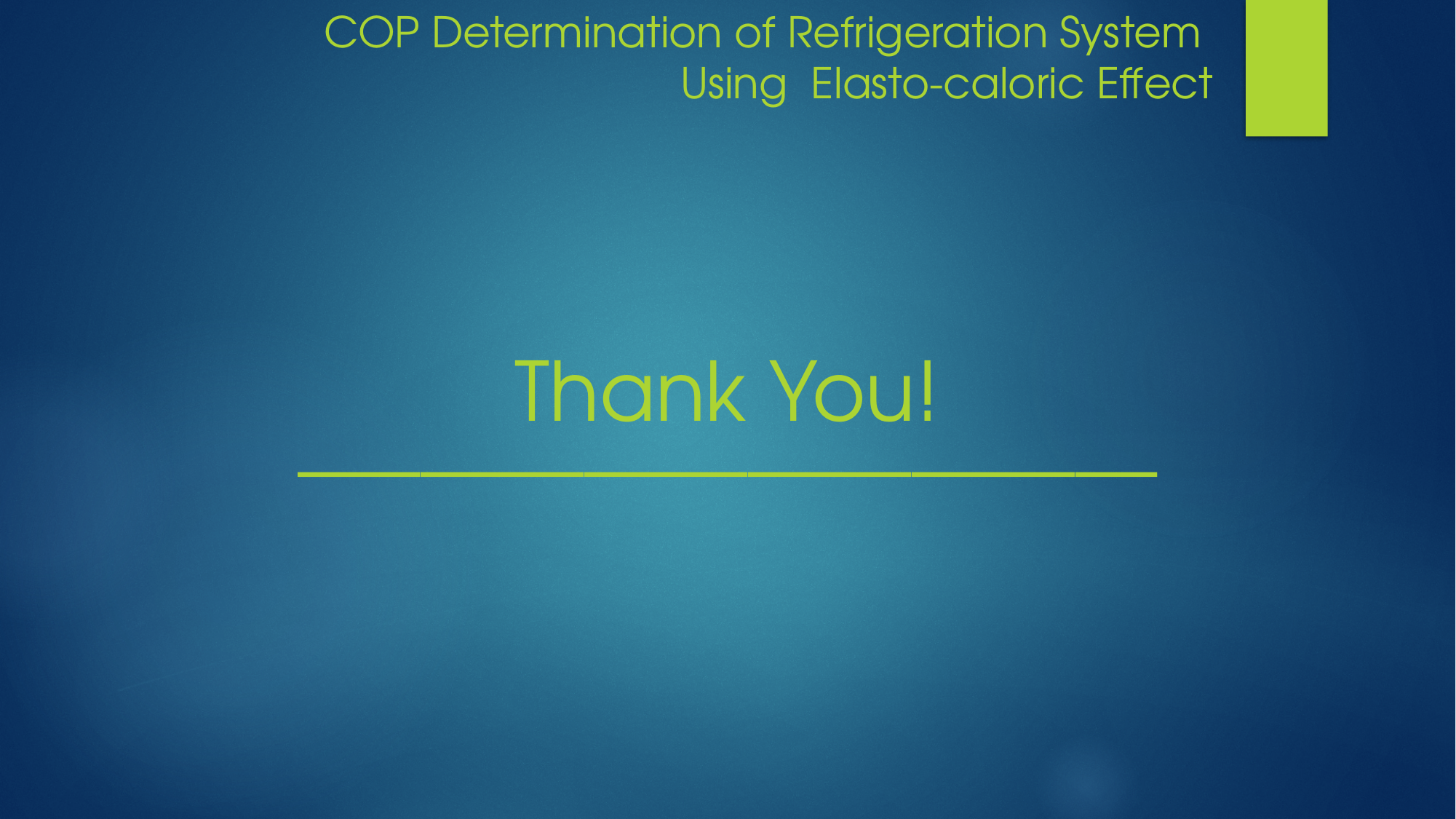

COP Determination of Refrigeration System
Using  Elasto-caloric Effect
Thank You!
_____________________